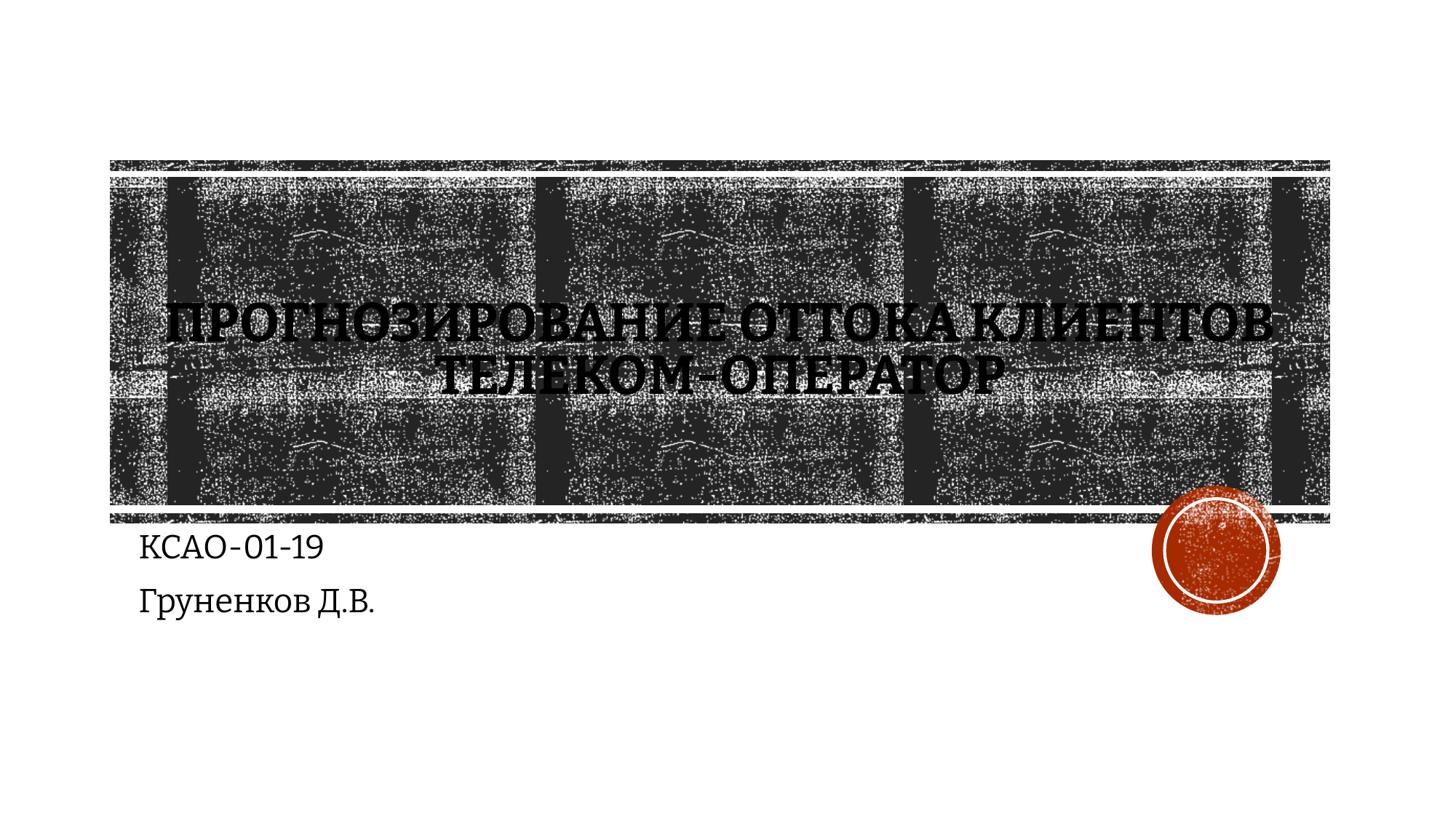

# Прогнозирование оттока клиентов Телеком-оператор
КСАО-01-19
Груненков Д.В.